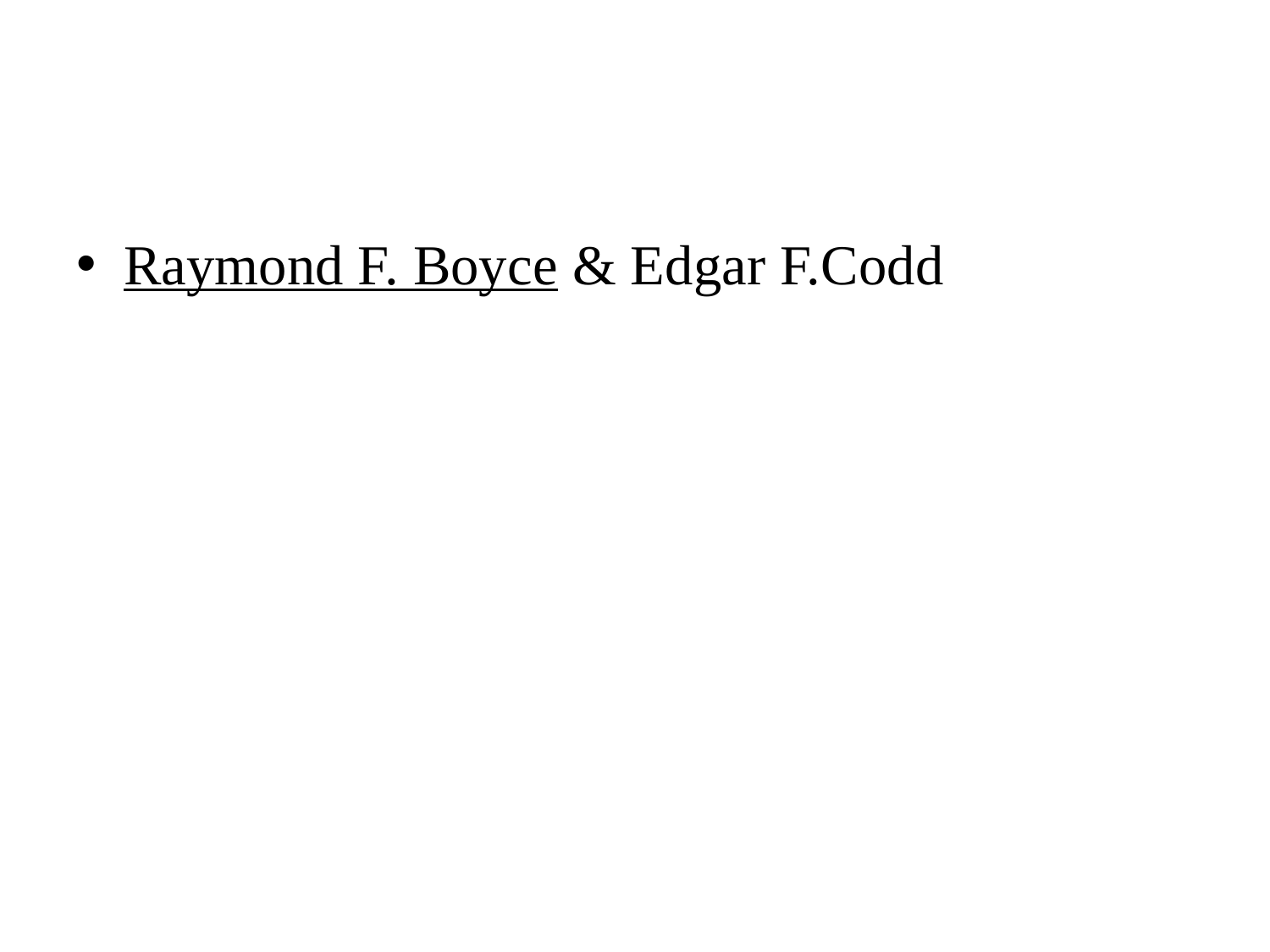

#
Raymond F. Boyce & Edgar F.Codd